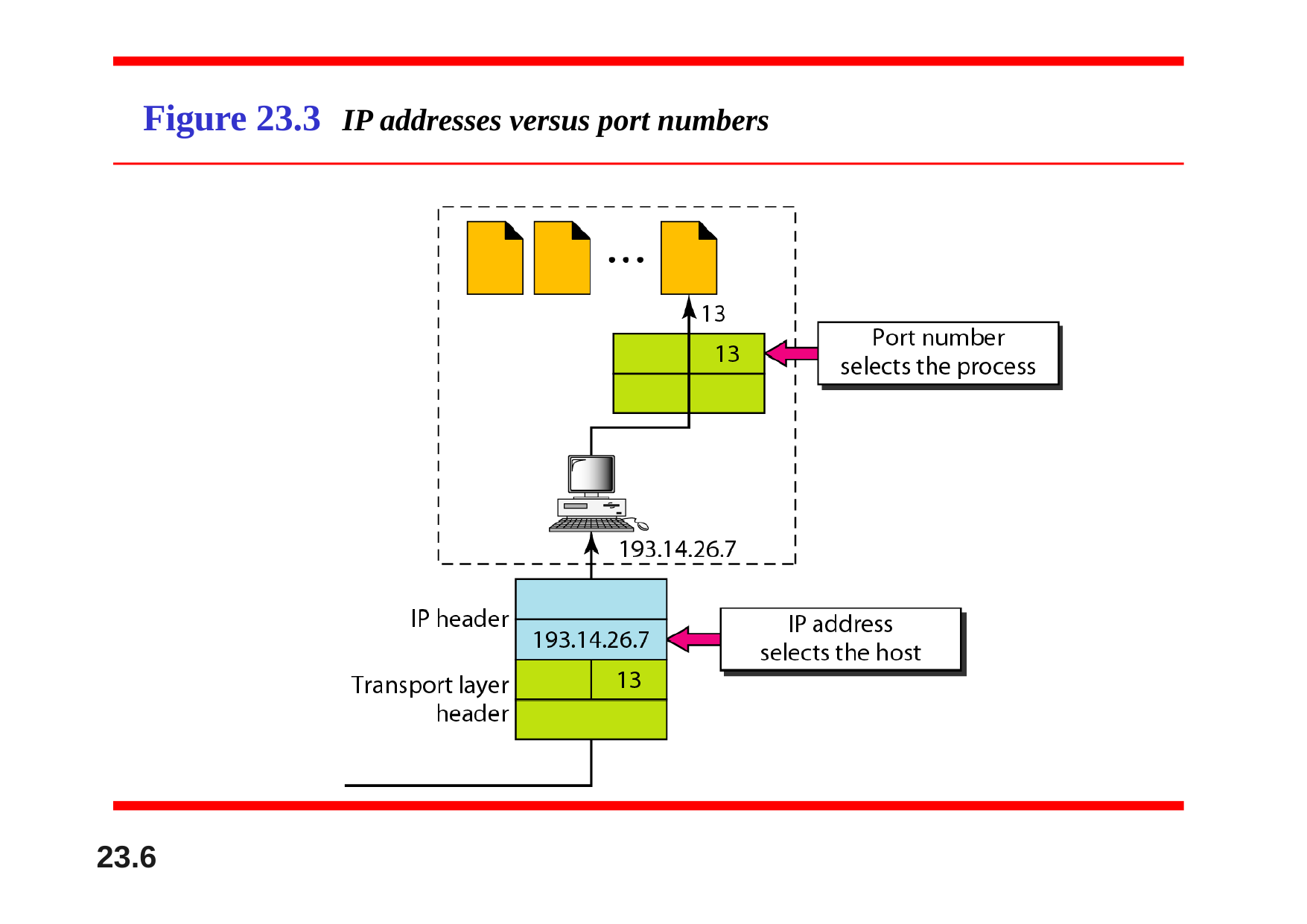

# Figure 23.3	IP addresses versus port numbers

23.6